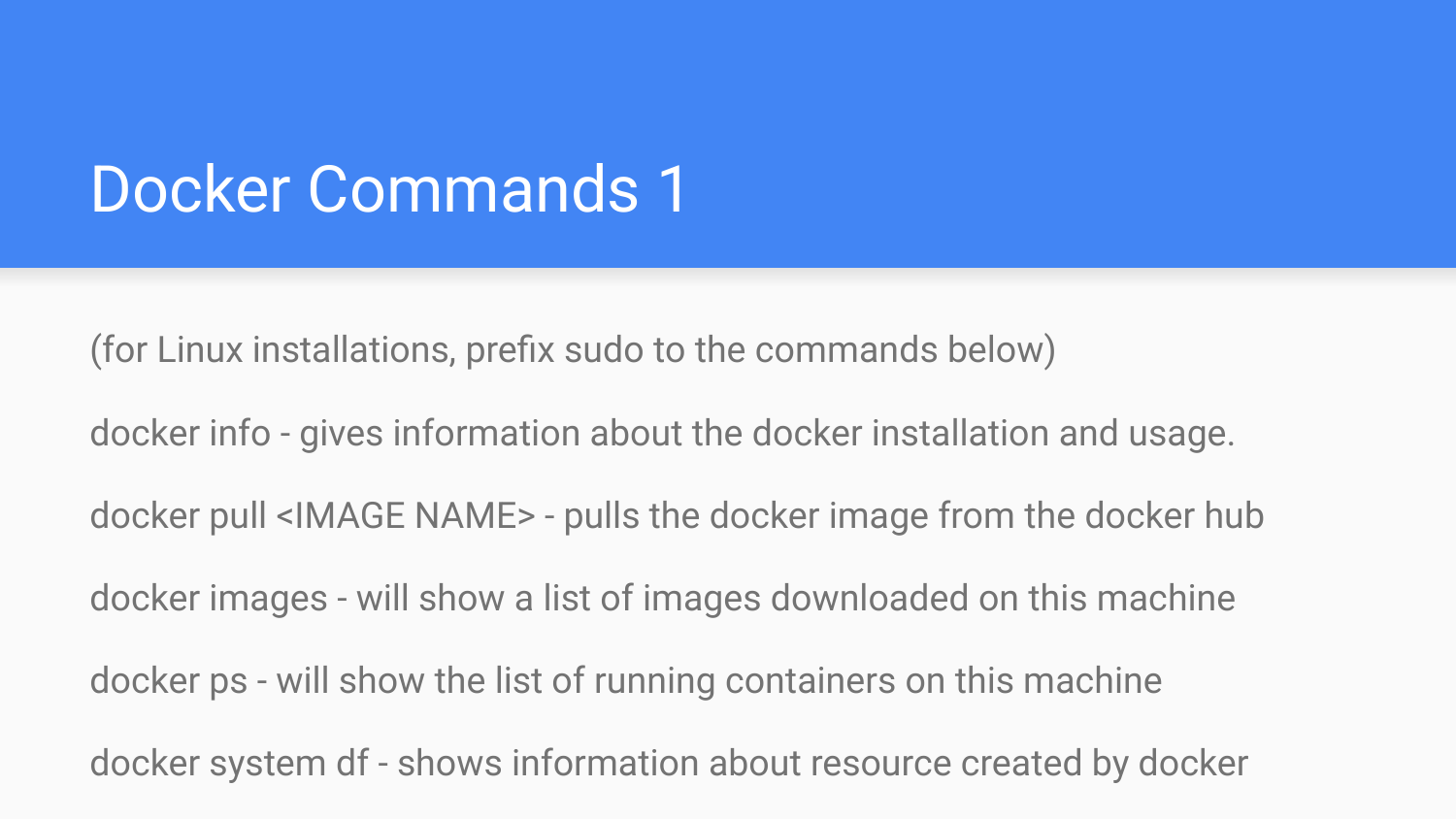

# Docker Commands 1
(for Linux installations, prefix sudo to the commands below)
docker info - gives information about the docker installation and usage.
docker pull <IMAGE NAME> - pulls the docker image from the docker hub
docker images - will show a list of images downloaded on this machine
docker ps - will show the list of running containers on this machine
docker system df - shows information about resource created by docker